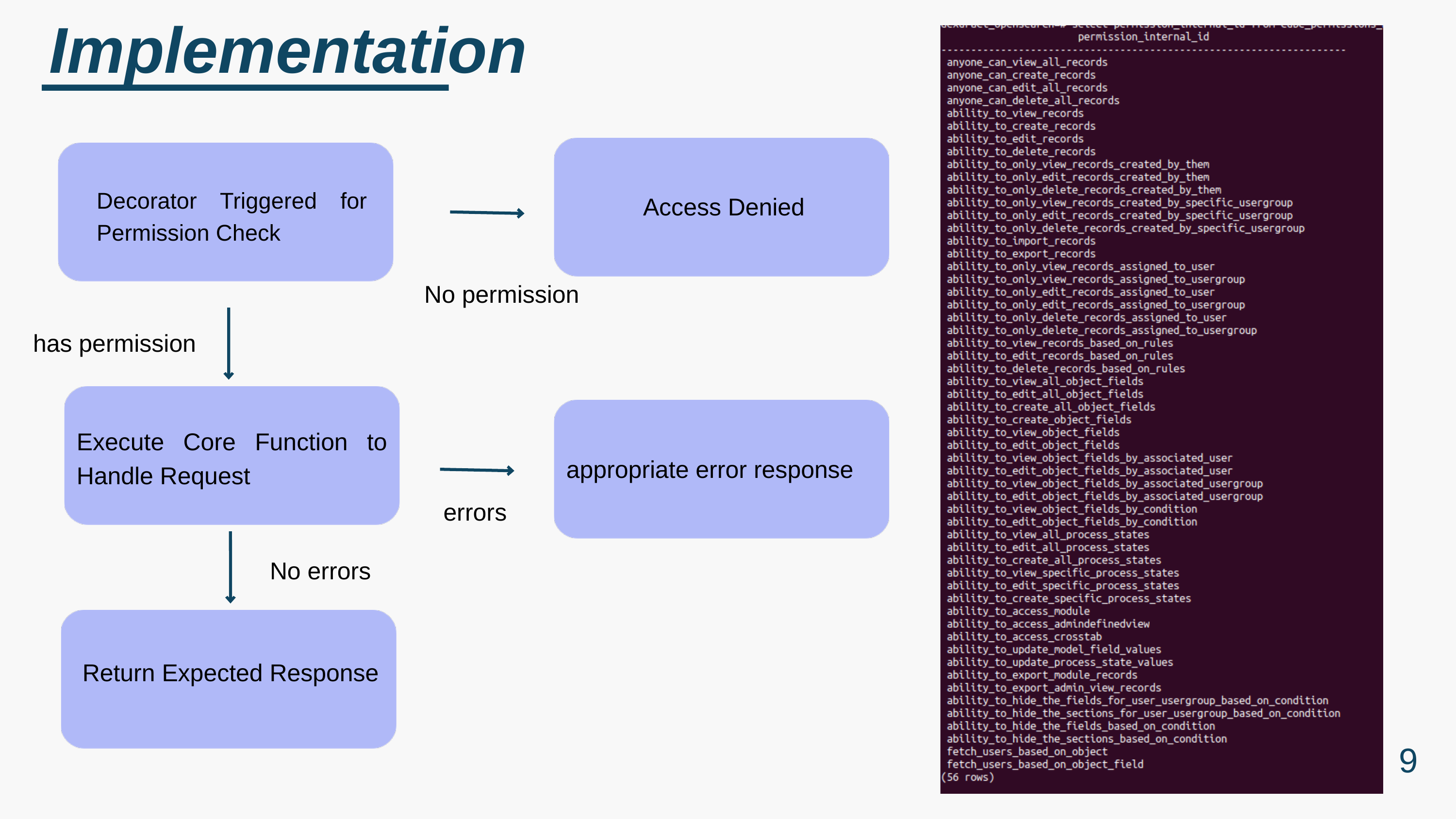

Implementation

Access Denied

Decorator Triggered for Permission Check

No permission

has permission

Execute Core Function to Handle Request

appropriate error response

errors

No errors

Return Expected Response
9